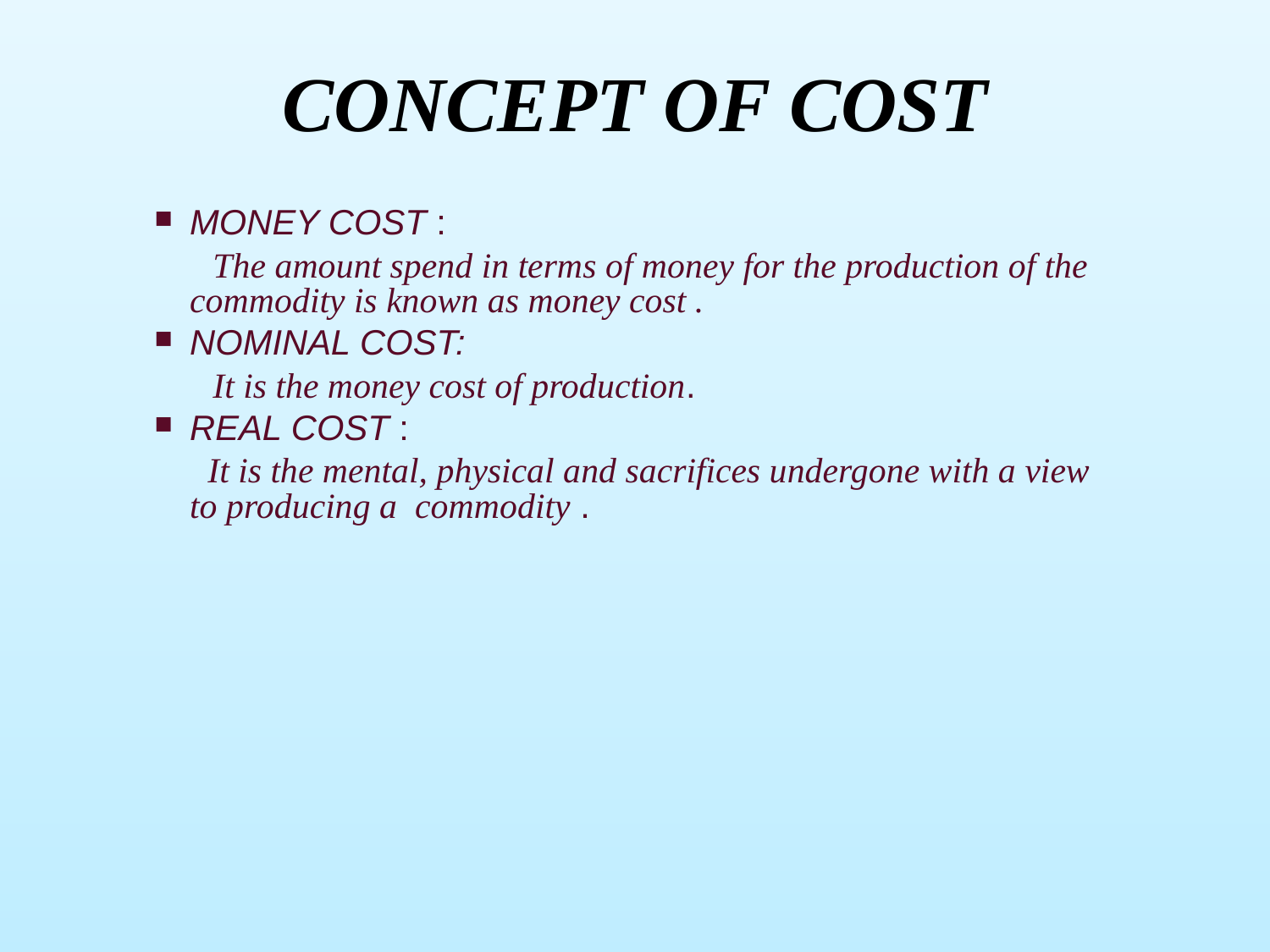

CONCEPT OF COST
MONEY COST :
      The amount spend in terms of money for the production of the commodity is known as money cost .
NOMINAL COST:
      It is the money cost of production.
REAL COST :
      It is the mental, physical and sacrifices undergone with a view to producing a  commodity .